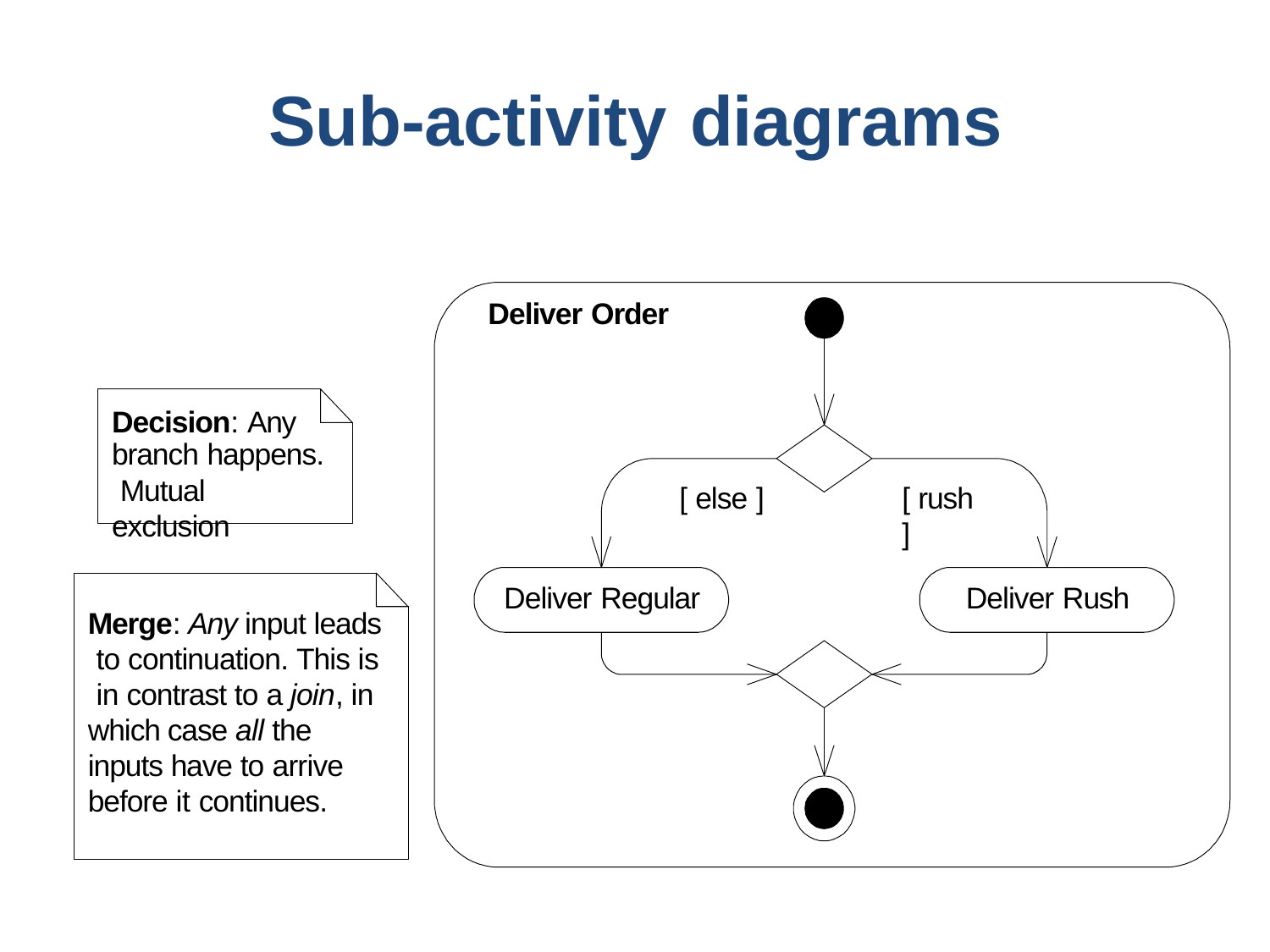

# Sub-activity	diagrams

Deliver Order

Decision: Any

branch happens.  Mutual exclusion

[ else ]
[ rush ]

Deliver Regular
Deliver Rush
Merge: Any input leads  to continuation. This is  in contrast to a join, in  which case all the  inputs have to arrive  before it continues.